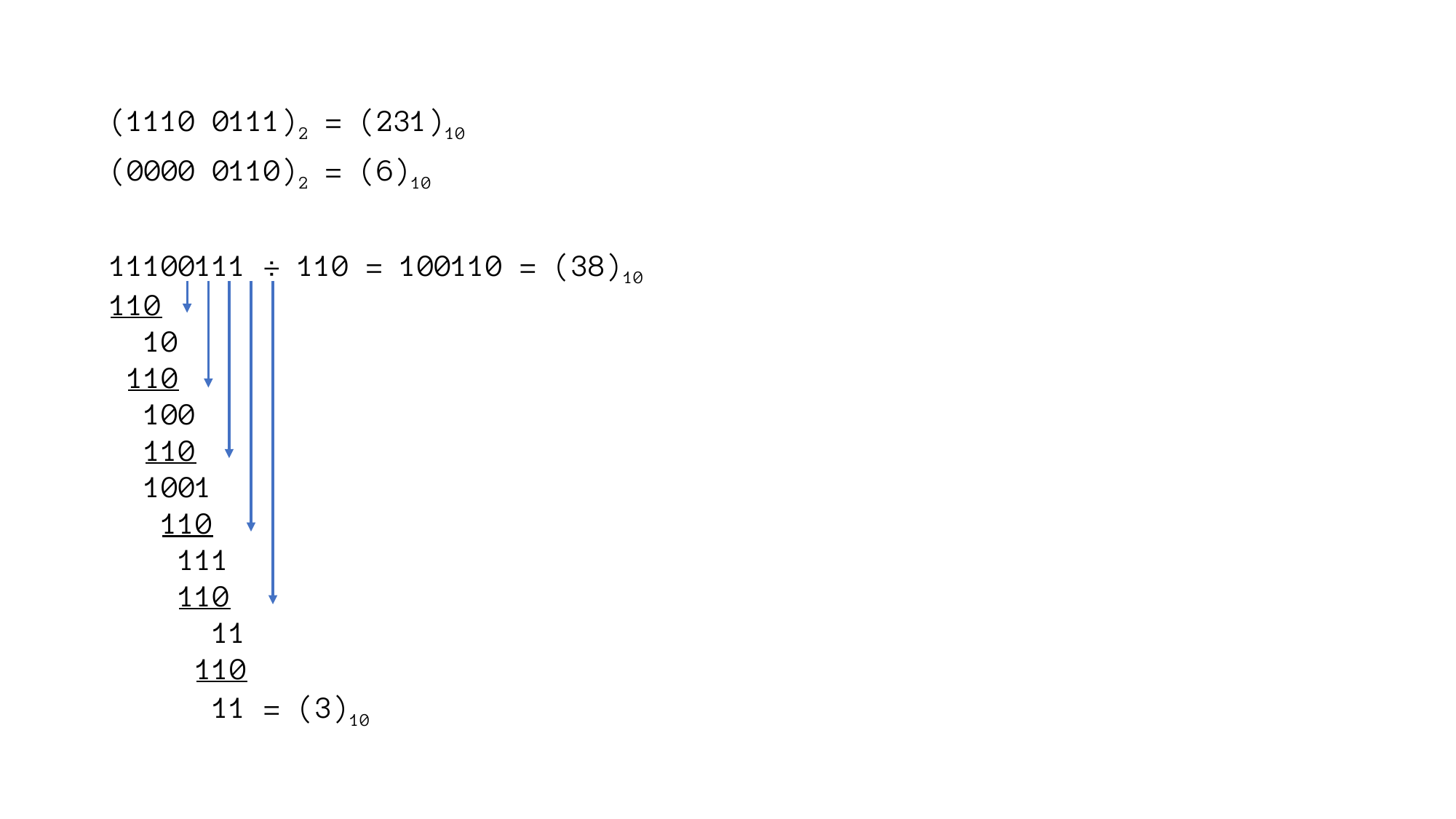

(1110 0111)2 = (231)10
(0000 0110)2 = (6)10

11100111 ÷ 110 = 100110 = (38)10
110
  10
 110
  100
  110
  1001
   110
    111
    110
      11
     110
      11 = (3)10